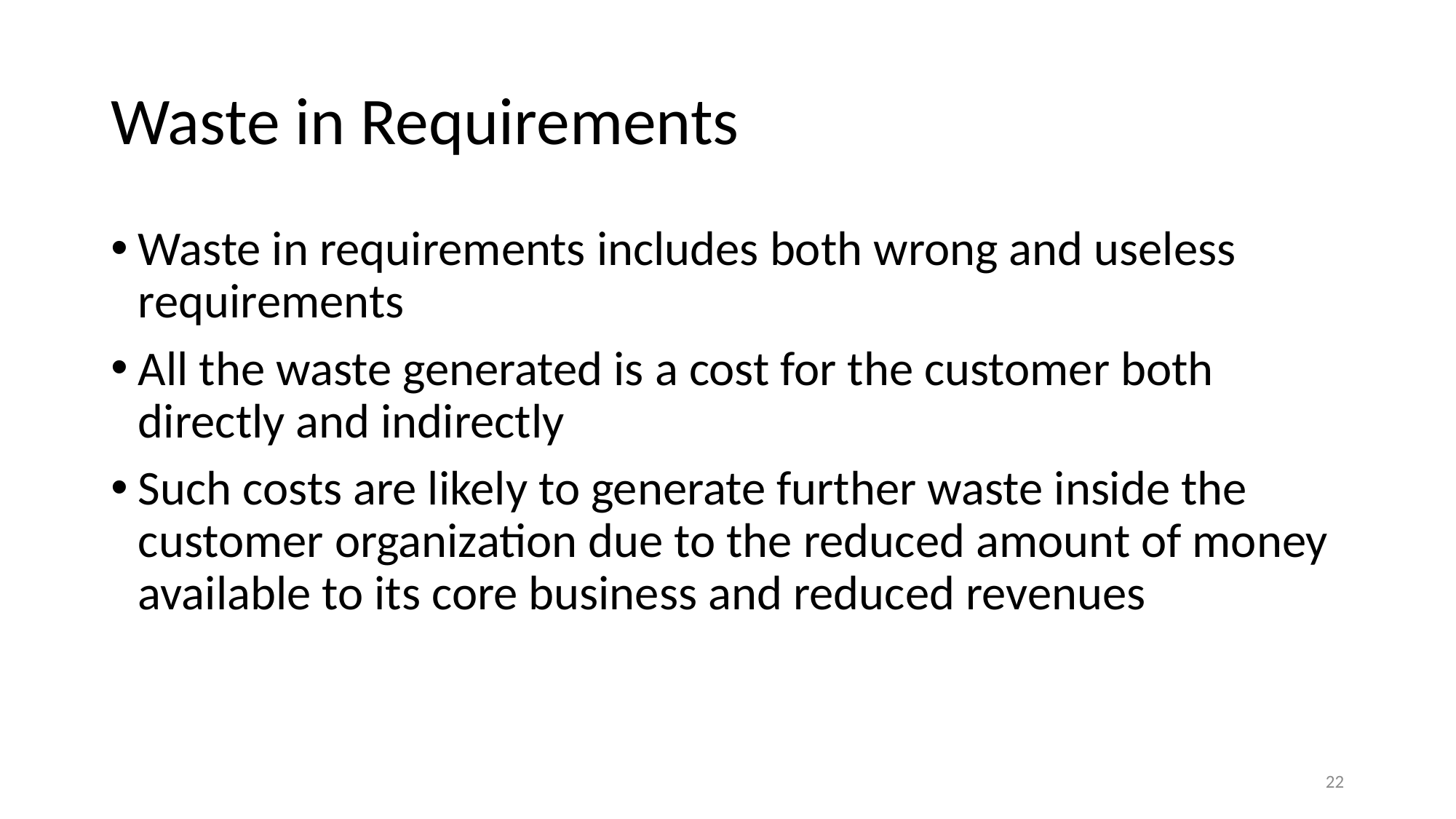

# Waste in Requirements
Waste in requirements includes both wrong and useless requirements
All the waste generated is a cost for the customer both directly and indirectly
Such costs are likely to generate further waste inside the customer organization due to the reduced amount of money available to its core business and reduced revenues
22